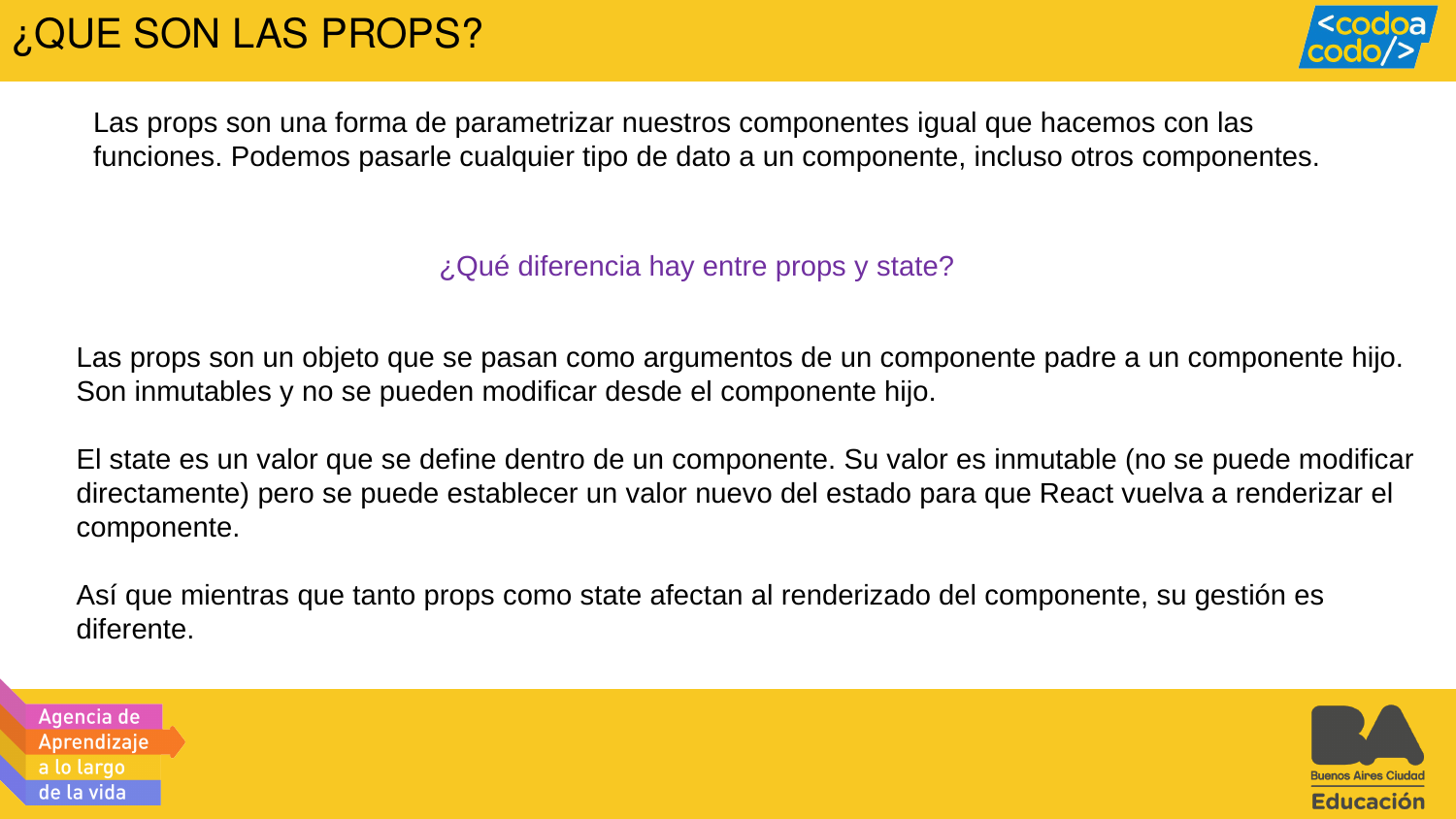

¿QUE SON LAS PROPS?
Las props son una forma de parametrizar nuestros componentes igual que hacemos con las funciones. Podemos pasarle cualquier tipo de dato a un componente, incluso otros componentes.
¿Qué diferencia hay entre props y state?
Las props son un objeto que se pasan como argumentos de un componente padre a un componente hijo. Son inmutables y no se pueden modificar desde el componente hijo.

El state es un valor que se define dentro de un componente. Su valor es inmutable (no se puede modificar directamente) pero se puede establecer un valor nuevo del estado para que React vuelva a renderizar el componente.

Así que mientras que tanto props como state afectan al renderizado del componente, su gestión es diferente.